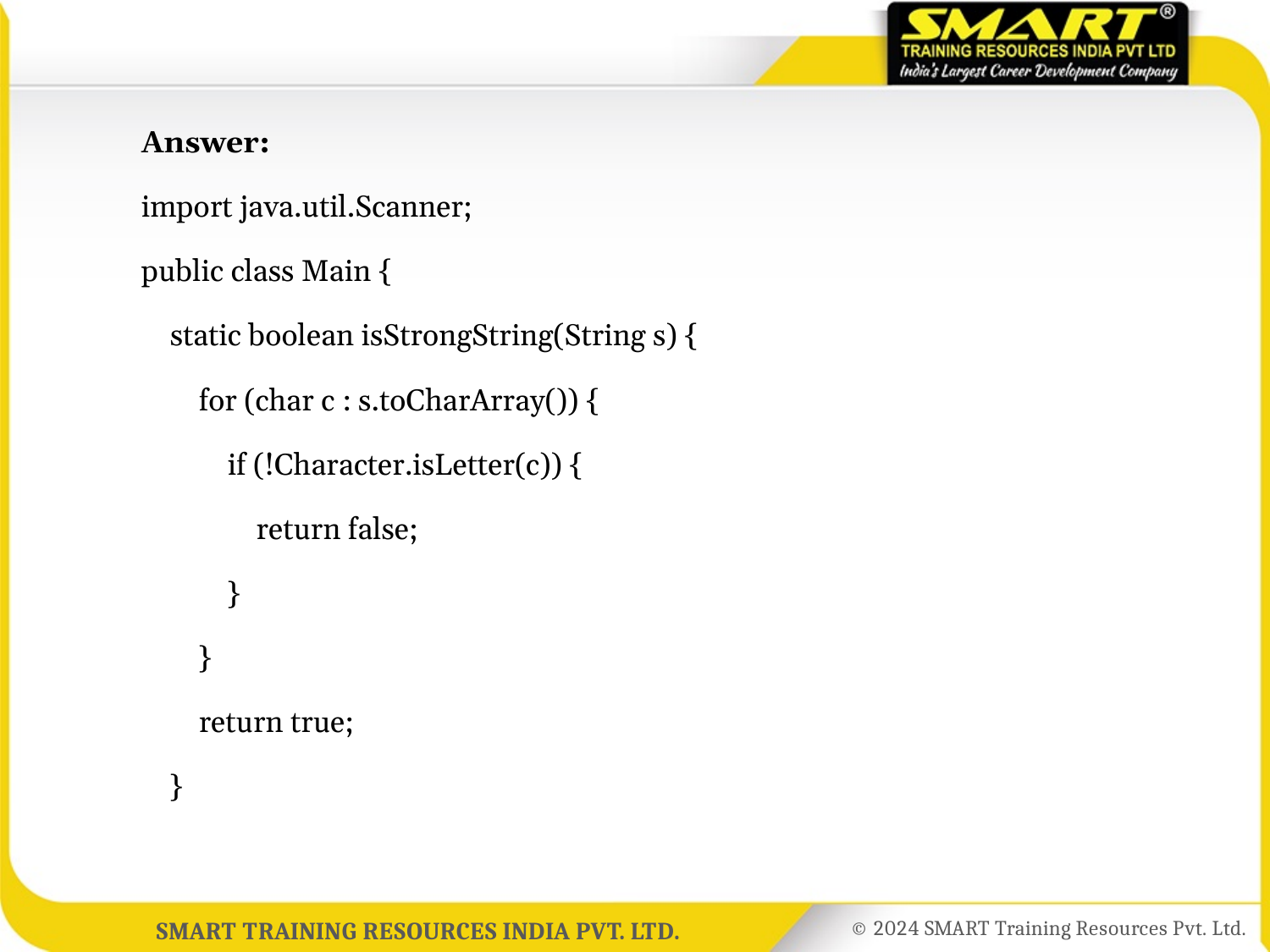

Answer:
	import java.util.Scanner;
	public class Main {
	    static boolean isStrongString(String s) {
	        for (char c : s.toCharArray()) {
	            if (!Character.isLetter(c)) {
	                return false;
	            }
	        }
	        return true;
	    }